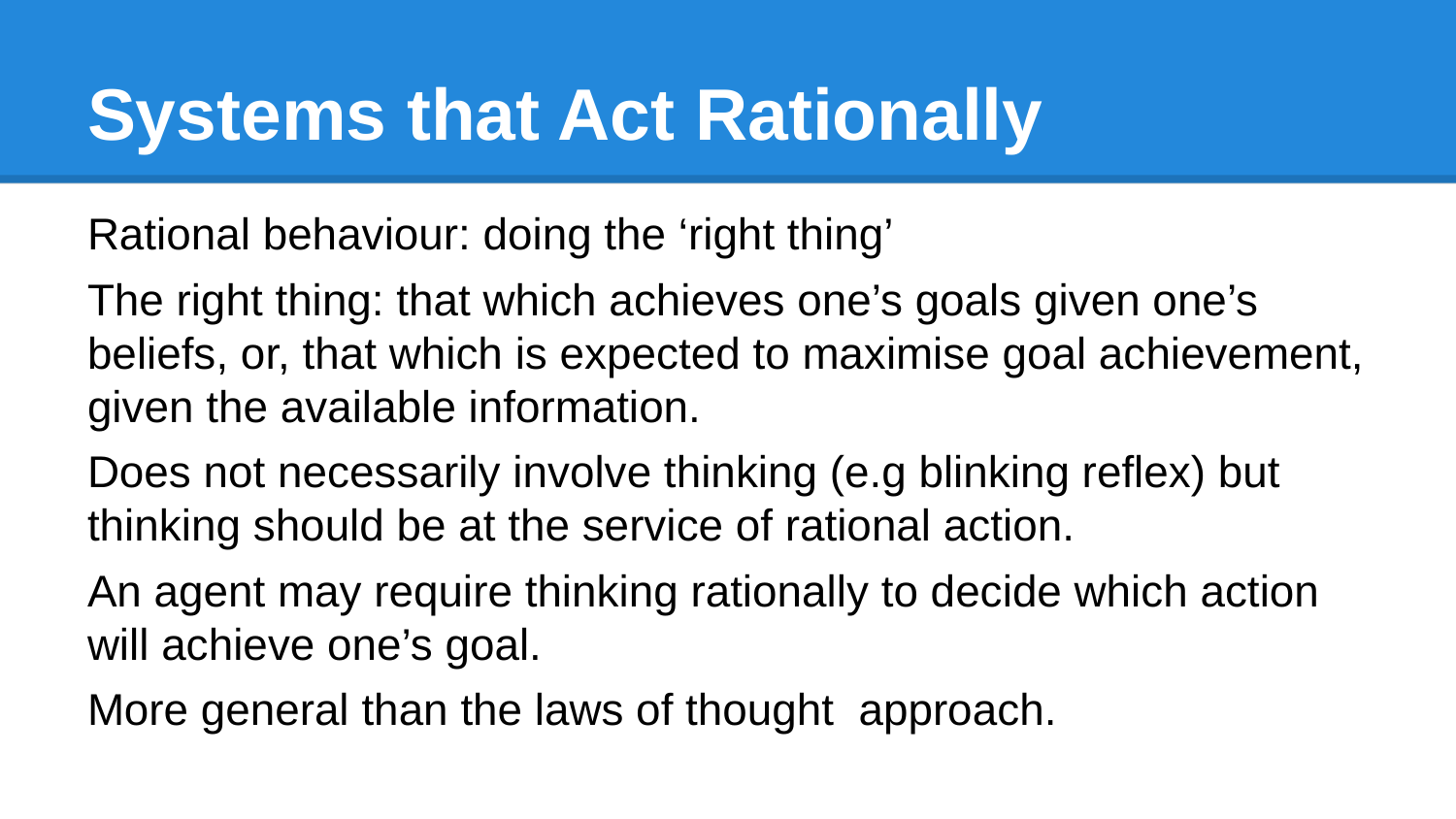

# Systems that Act Rationally
Rational behaviour: doing the ‘right thing’
The right thing: that which achieves one’s goals given one’s beliefs, or, that which is expected to maximise goal achievement, given the available information.
Does not necessarily involve thinking (e.g blinking reflex) but thinking should be at the service of rational action.
An agent may require thinking rationally to decide which action will achieve one’s goal.
More general than the laws of thought  approach.